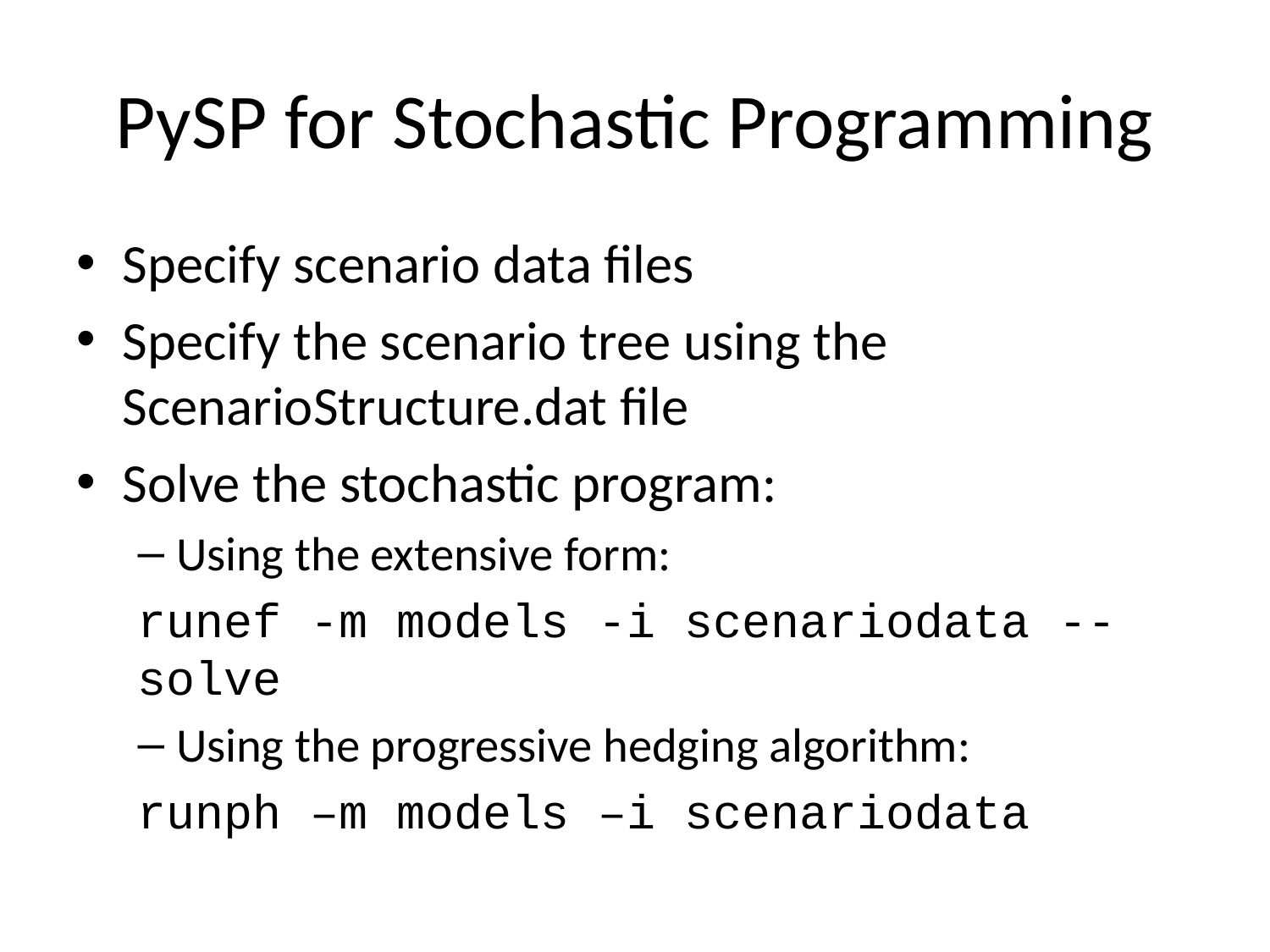

# PySP for Stochastic Programming
Specify scenario data files
Specify the scenario tree using the ScenarioStructure.dat file
Solve the stochastic program:
Using the extensive form:
runef -m models -i scenariodata --solve
Using the progressive hedging algorithm:
runph –m models –i scenariodata